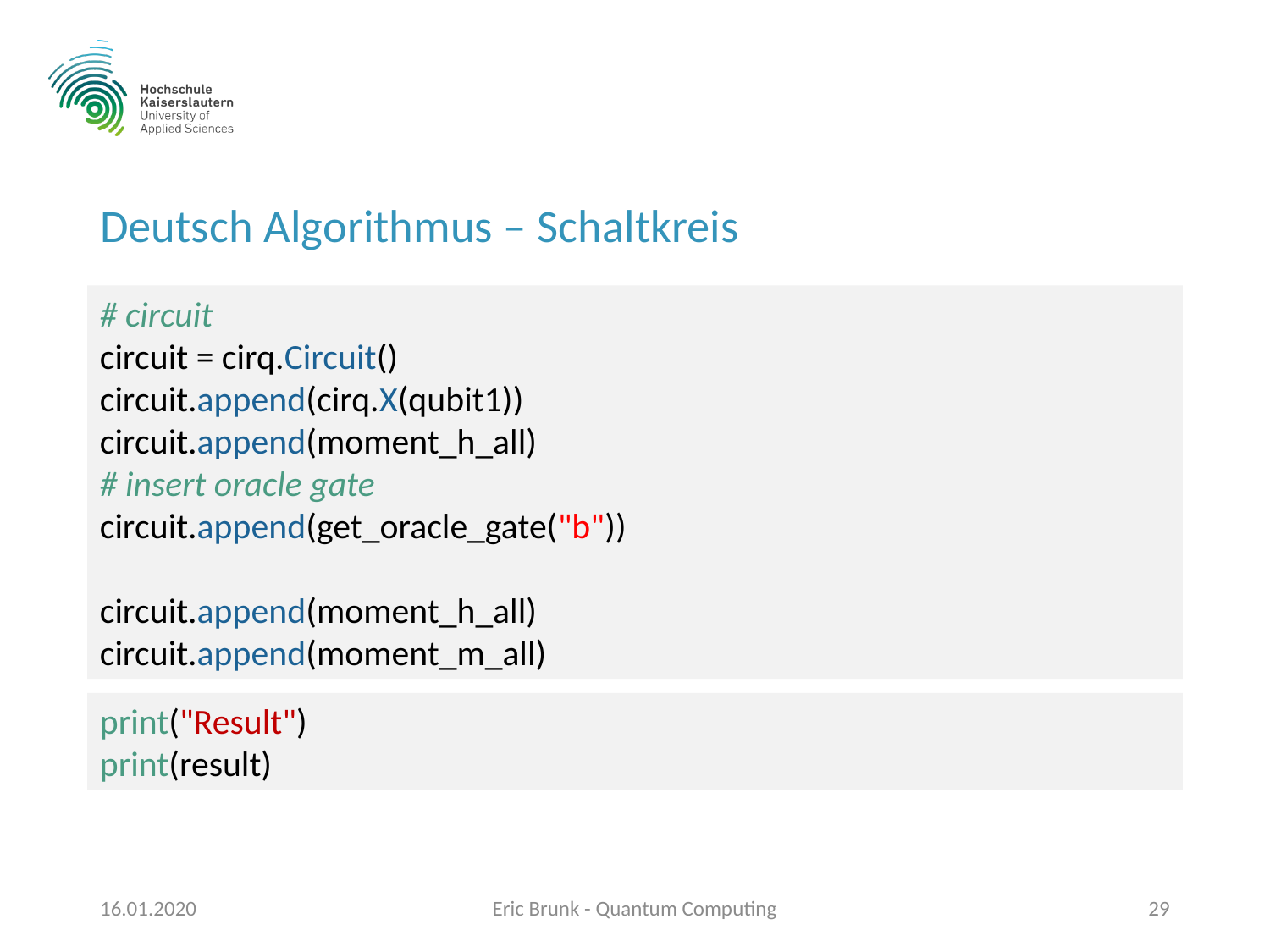

# Deutsch Algorithmus – Schaltkreis
# circuit
circuit = cirq.Circuit()
circuit.append(cirq.X(qubit1))
circuit.append(moment_h_all)
# insert oracle gate
circuit.append(get_oracle_gate("b"))

circuit.append(moment_h_all)
circuit.append(moment_m_all)
print("Result")
print(result)
16.01.2020
Eric Brunk - Quantum Computing
29